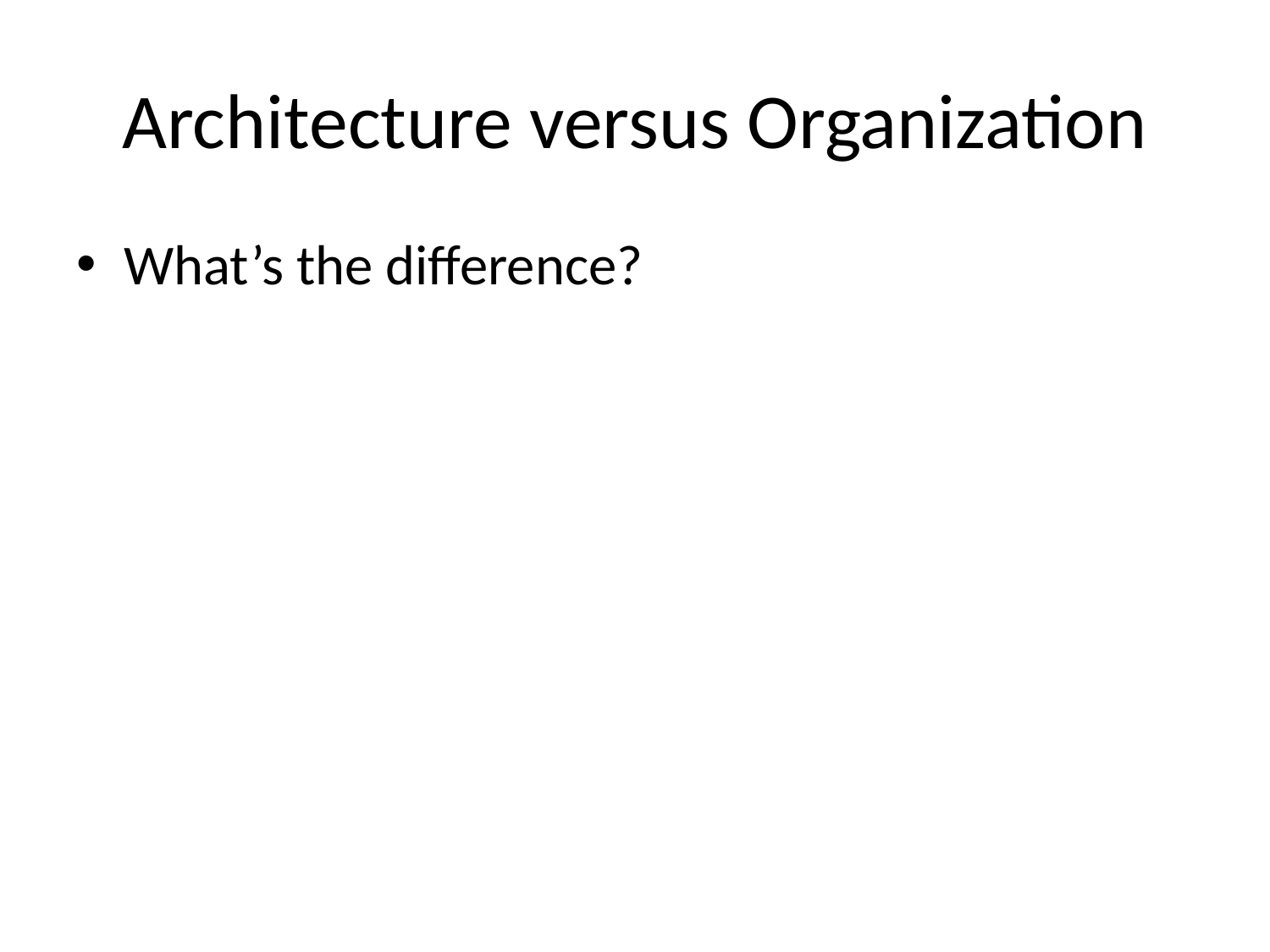

# Architecture versus Organization
What’s the difference?